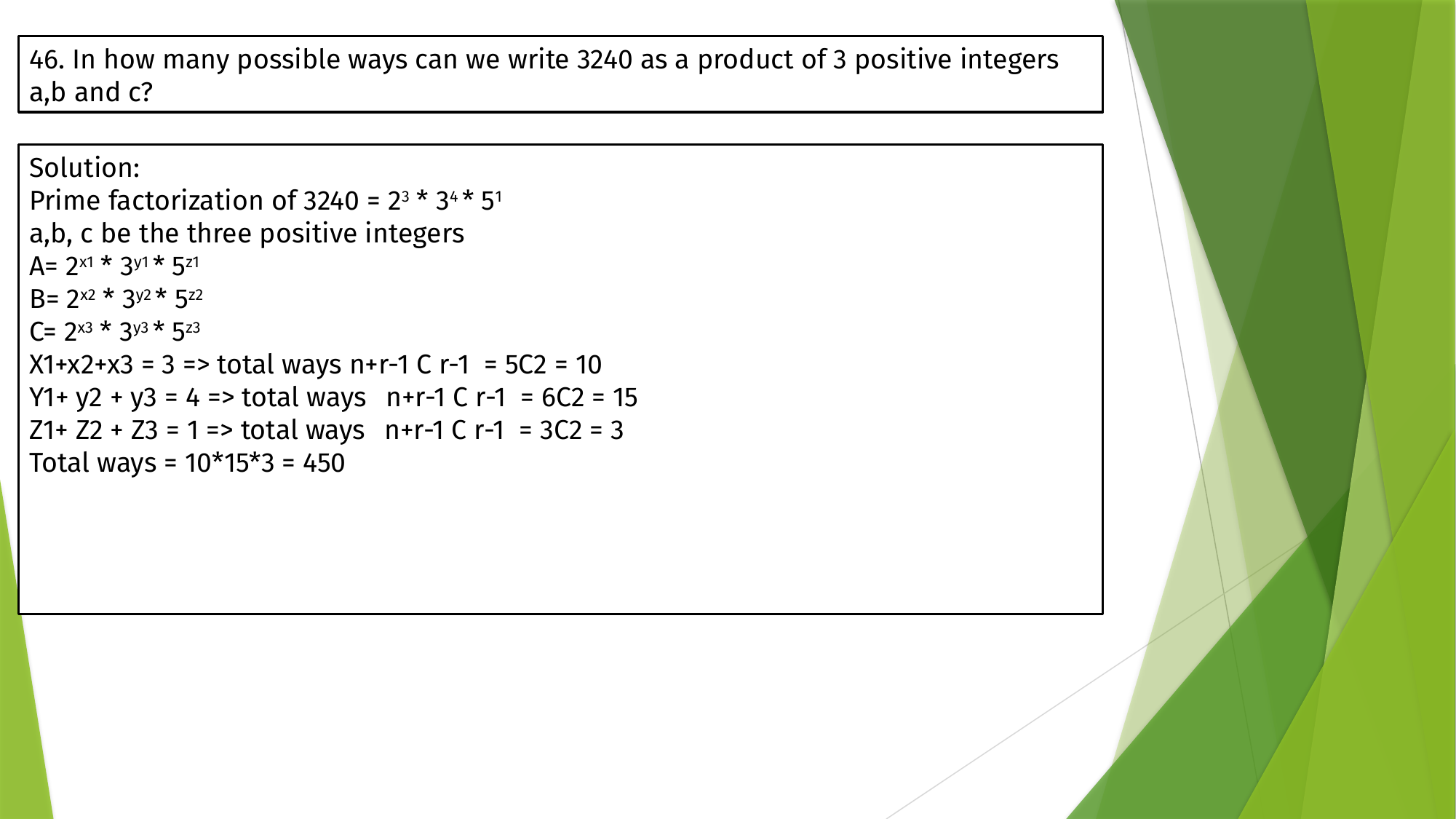

46. In how many possible ways can we write 3240 as a product of 3 positive integers a,b and c?
Solution:
Prime factorization of 3240 = 23 * 34 * 51
a,b, c be the three positive integers
A= 2x1 * 3y1 * 5z1
B= 2x2 * 3y2 * 5z2
C= 2x3 * 3y3 * 5z3
X1+x2+x3 = 3 => total ways n+r-1 C r-1  = 5C2 = 10
Y1+ y2 + y3 = 4 => total ways   n+r-1 C r-1  = 6C2 = 15
Z1+ Z2 + Z3 = 1 => total ways   n+r-1 C r-1  = 3C2 = 3
Total ways = 10*15*3 = 450